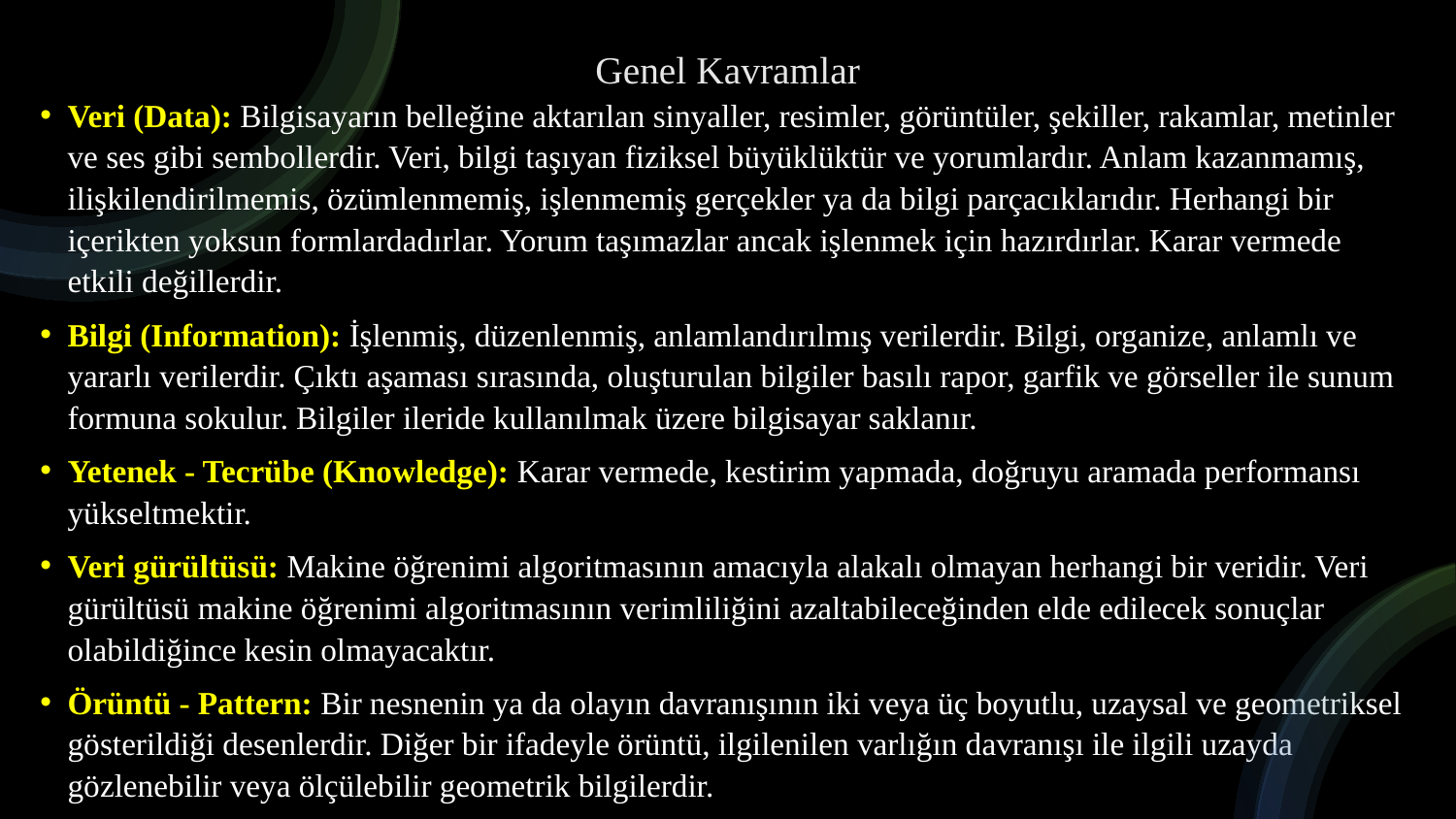

# Genel Kavramlar
Veri (Data): Bilgisayarın belleğine aktarılan sinyaller, resimler, görüntüler, şekiller, rakamlar, metinler ve ses gibi sembollerdir. Veri, bilgi taşıyan fiziksel büyüklüktür ve yorumlardır. Anlam kazanmamış, ilişkilendirilmemis, özümlenmemiş, işlenmemiş gerçekler ya da bilgi parçacıklarıdır. Herhangi bir içerikten yoksun formlardadırlar. Yorum taşımazlar ancak işlenmek için hazırdırlar. Karar vermede etkili değillerdir.
Bilgi (Information): İşlenmiş, düzenlenmiş, anlamlandırılmış verilerdir. Bilgi, organize, anlamlı ve yararlı verilerdir. Çıktı aşaması sırasında, oluşturulan bilgiler basılı rapor, garfik ve görseller ile sunum formuna sokulur. Bilgiler ileride kullanılmak üzere bilgisayar saklanır.
Yetenek - Tecrübe (Knowledge): Karar vermede, kestirim yapmada, doğruyu aramada performansı yükseltmektir.
Veri gürültüsü: Makine öğrenimi algoritmasının amacıyla alakalı olmayan herhangi bir veridir. Veri gürültüsü makine öğrenimi algoritmasının verimliliğini azaltabileceğinden elde edilecek sonuçlar olabildiğince kesin olmayacaktır.
Örüntü - Pattern: Bir nesnenin ya da olayın davranışının iki veya üç boyutlu, uzaysal ve geometriksel gösterildiği desenlerdir. Diğer bir ifadeyle örüntü, ilgilenilen varlığın davranışı ile ilgili uzayda gözlenebilir veya ölçülebilir geometrik bilgilerdir.